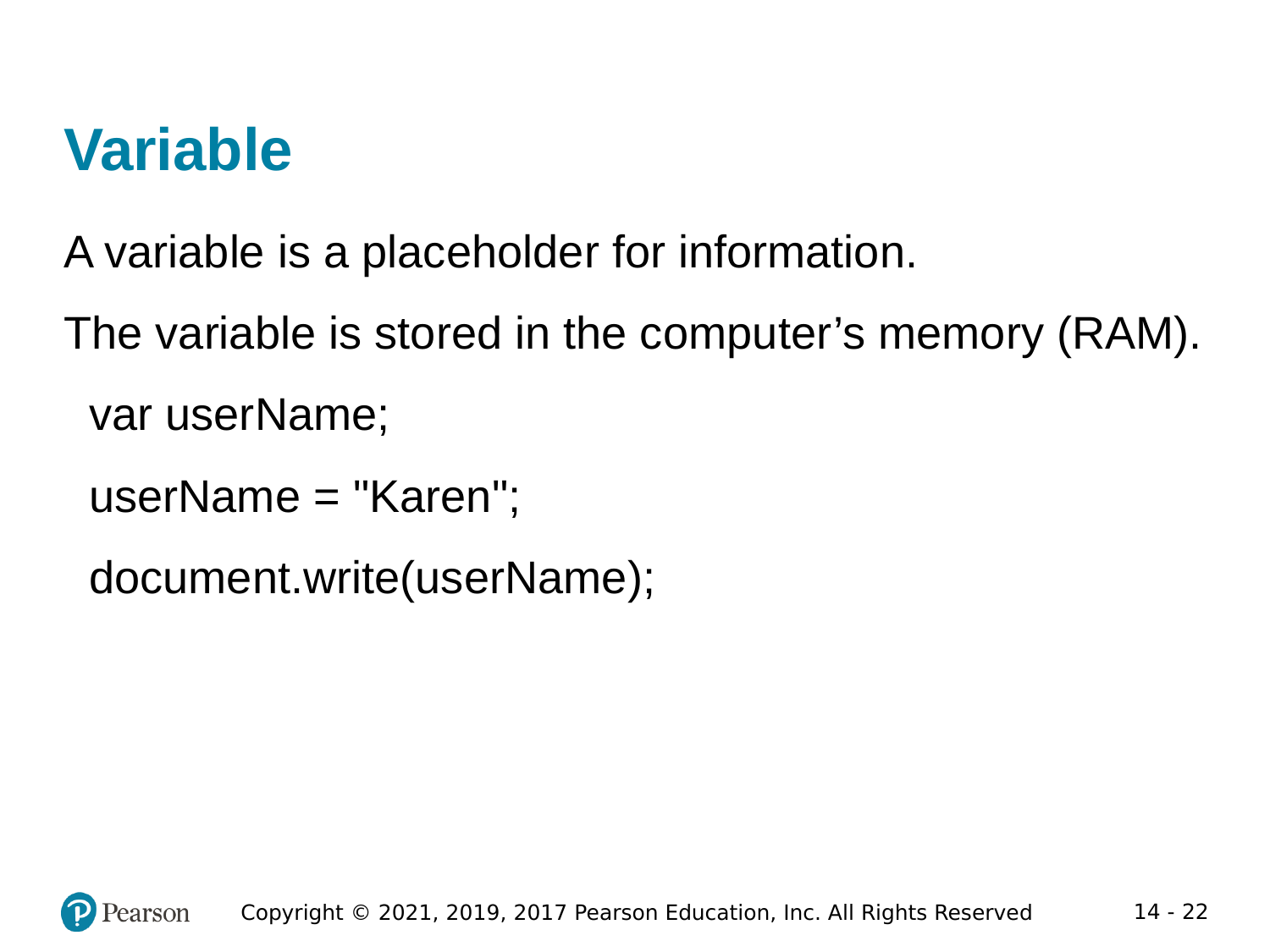

# Variable
A variable is a placeholder for information.
The variable is stored in the computer’s memory (RAM).
  var userName;
  userName = "Karen";
  document.write(userName);